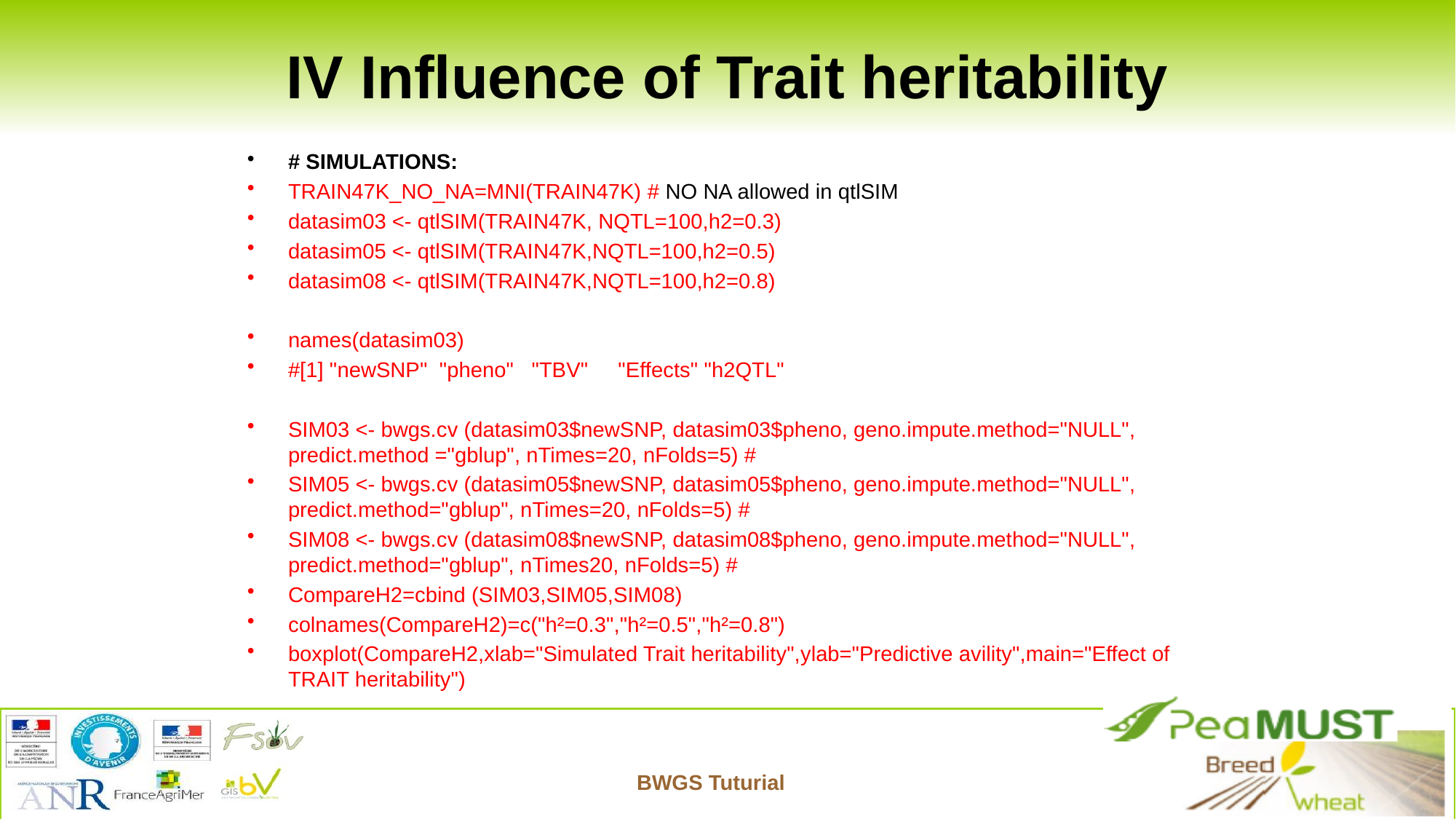

# IV Influence of Trait heritability
# SIMULATIONS:
TRAIN47K_NO_NA=MNI(TRAIN47K) # NO NA allowed in qtlSIM
datasim03 <- qtlSIM(TRAIN47K, NQTL=100,h2=0.3)
datasim05 <- qtlSIM(TRAIN47K,NQTL=100,h2=0.5)
datasim08 <- qtlSIM(TRAIN47K,NQTL=100,h2=0.8)

names(datasim03)
#[1] "newSNP"  "pheno"   "TBV"     "Effects" "h2QTL"

SIM03 <- bwgs.cv (datasim03$newSNP, datasim03$pheno, geno.impute.method="NULL", predict.method ="gblup", nTimes=20, nFolds=5) #
SIM05 <- bwgs.cv (datasim05$newSNP, datasim05$pheno, geno.impute.method="NULL", predict.method="gblup", nTimes=20, nFolds=5) #
SIM08 <- bwgs.cv (datasim08$newSNP, datasim08$pheno, geno.impute.method="NULL", predict.method="gblup", nTimes20, nFolds=5) #
CompareH2=cbind (SIM03,SIM05,SIM08)
colnames(CompareH2)=c("h²=0.3","h²=0.5","h²=0.8")
boxplot(CompareH2,xlab="Simulated Trait heritability",ylab="Predictive avility",main="Effect of TRAIT heritability")